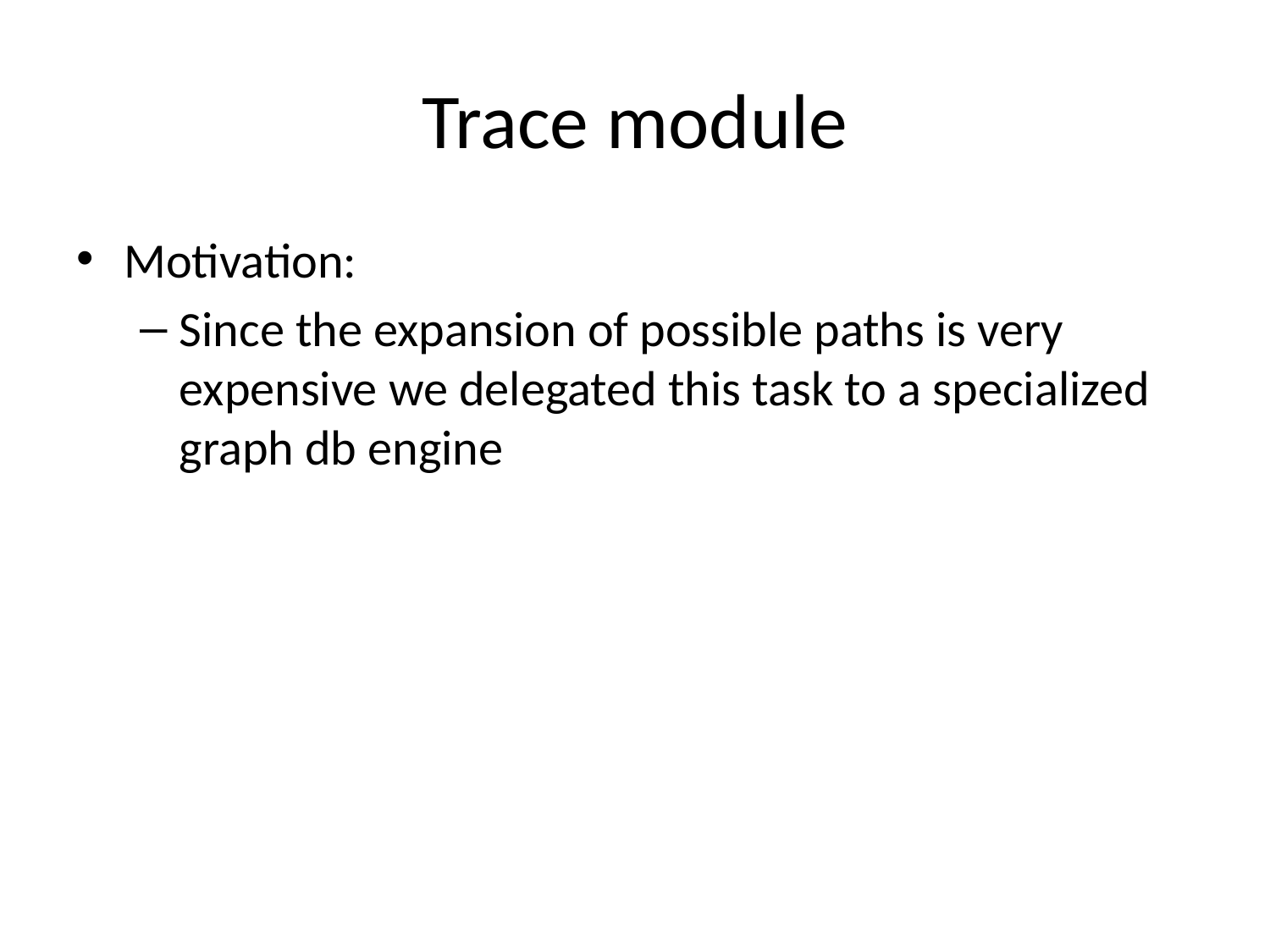

# Trace module
Motivation:
Since the expansion of possible paths is very expensive we delegated this task to a specialized graph db engine